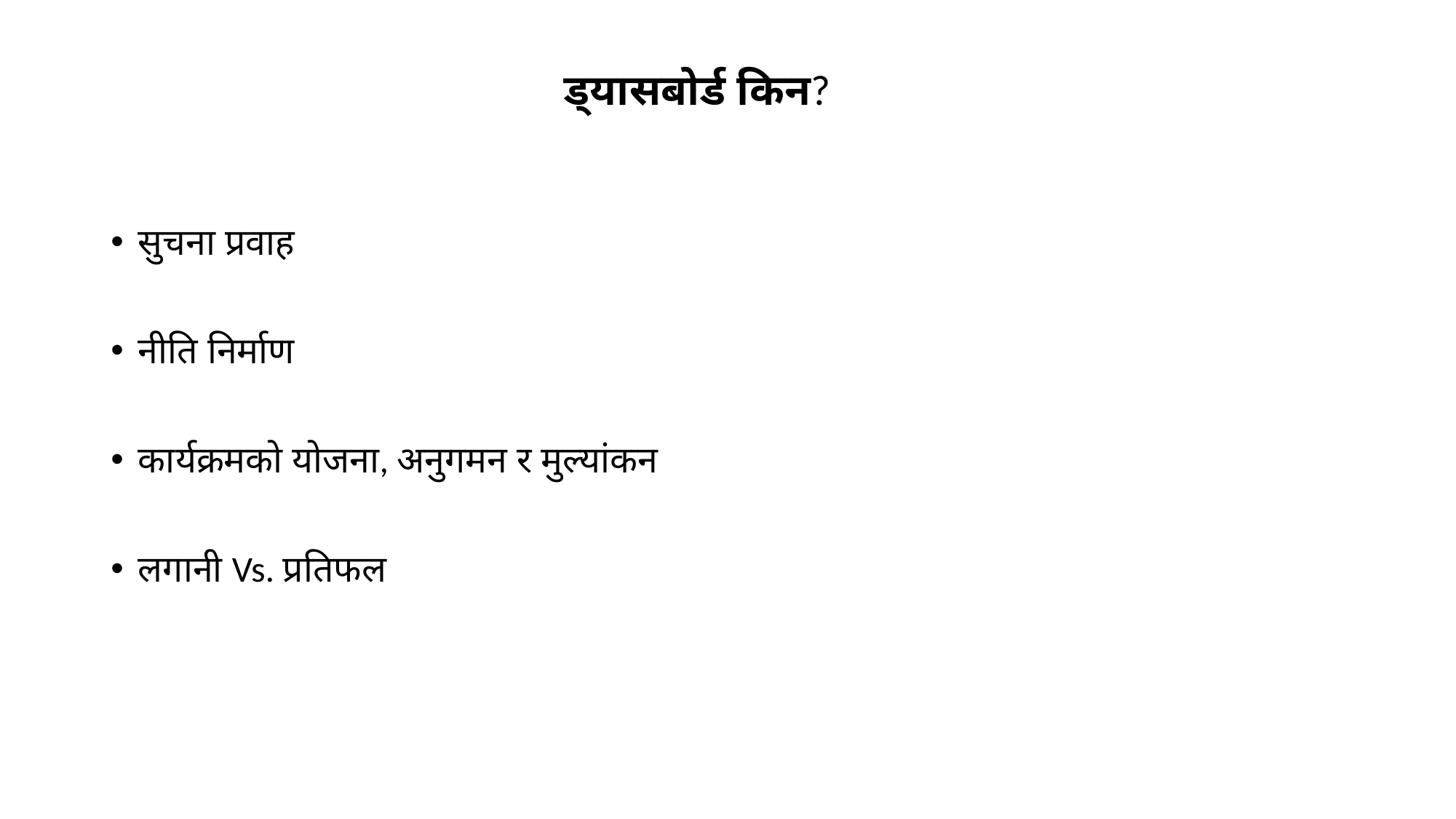

# ड्यासबोर्ड किन?
सुचना प्रवाह

नीति निर्माण

कार्यक्रमको योजना, अनुगमन र मुल्यांकन

लगानी Vs. प्रतिफल